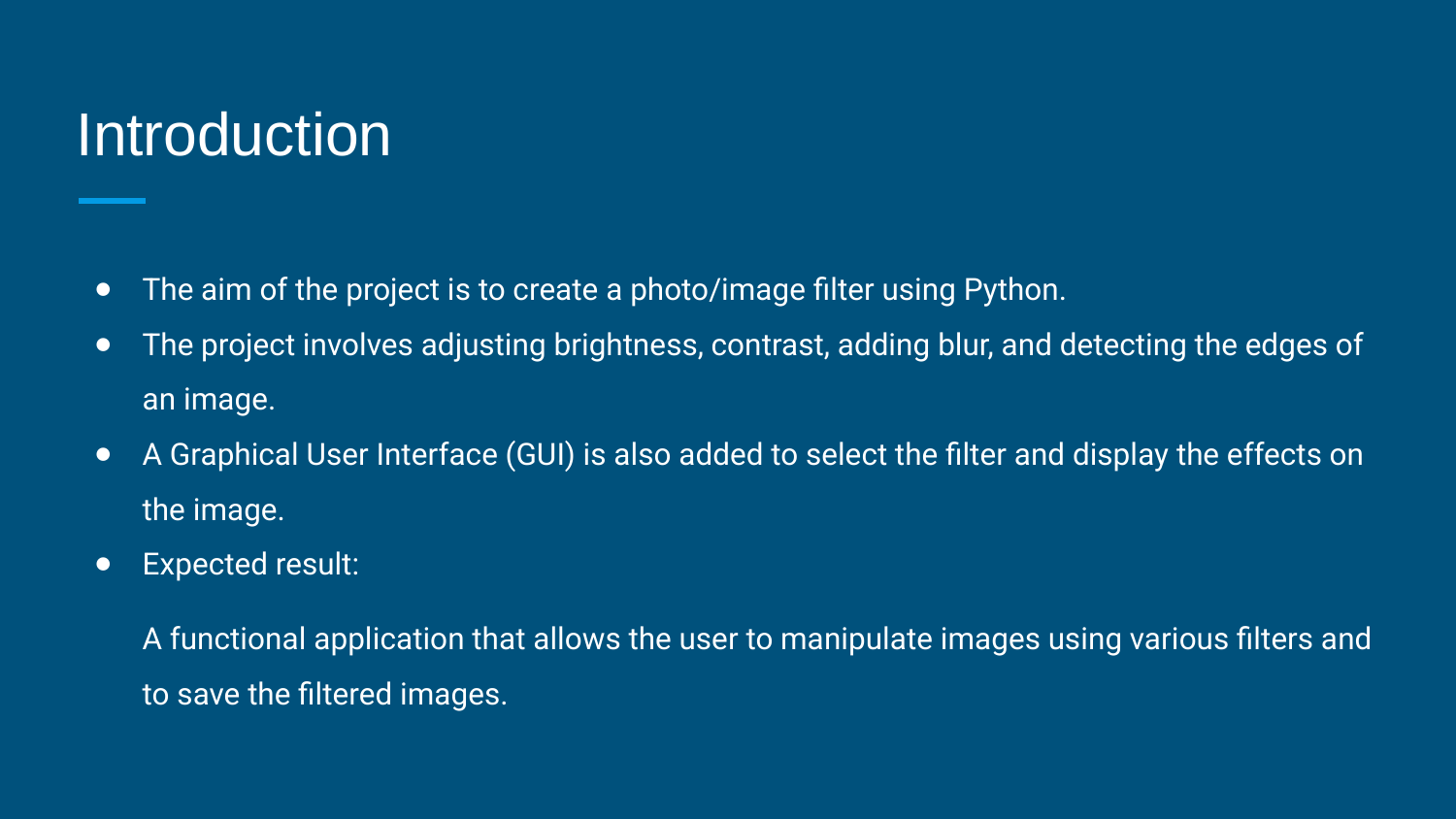

# Introduction
The aim of the project is to create a photo/image filter using Python.
The project involves adjusting brightness, contrast, adding blur, and detecting the edges of an image.
A Graphical User Interface (GUI) is also added to select the filter and display the effects on the image.
Expected result:
A functional application that allows the user to manipulate images using various filters and to save the filtered images.